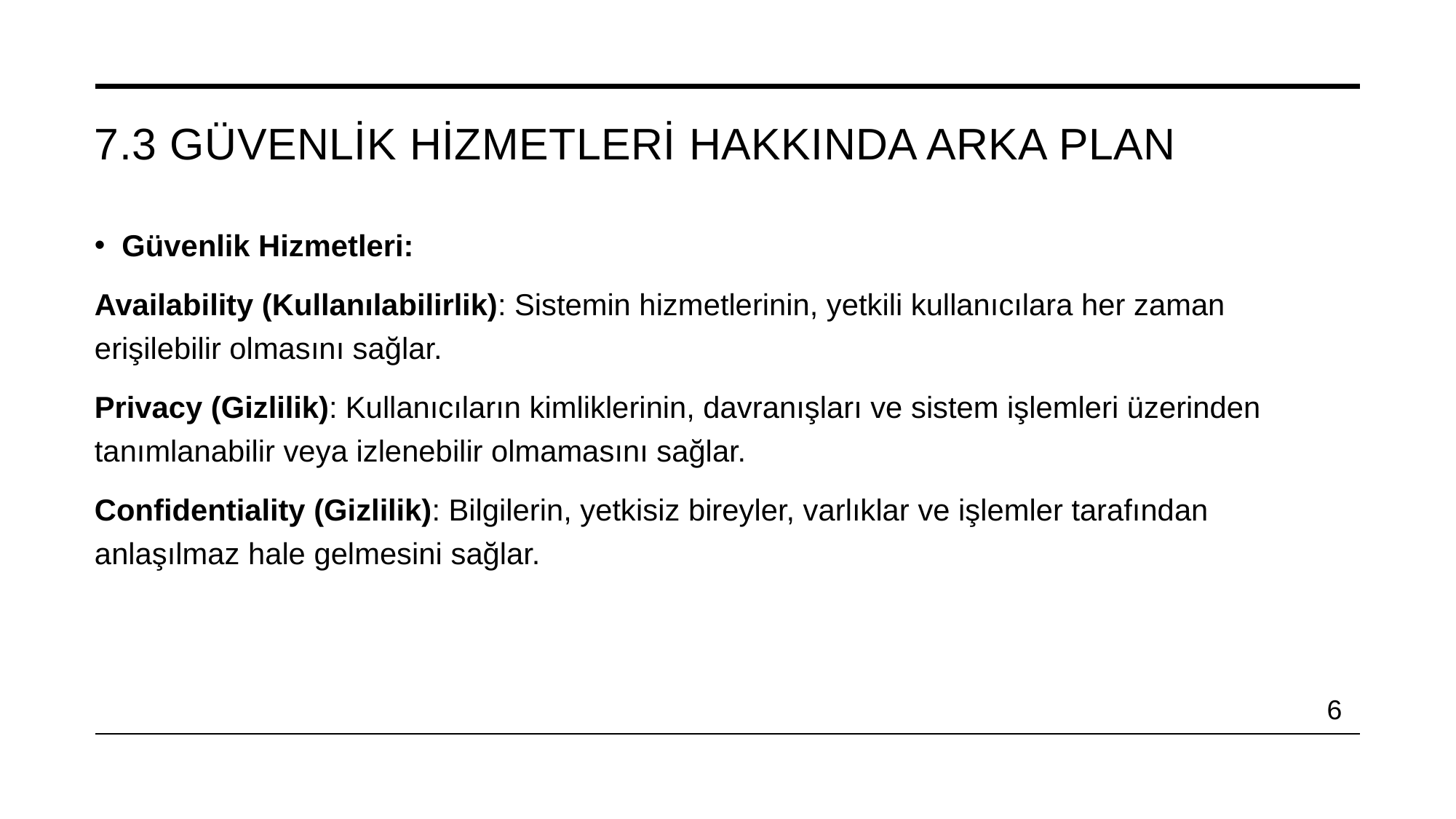

# 7.3 Güvenlik Hizmetleri Hakkında Arka Plan
Güvenlik Hizmetleri:
Availability (Kullanılabilirlik): Sistemin hizmetlerinin, yetkili kullanıcılara her zaman erişilebilir olmasını sağlar.
Privacy (Gizlilik): Kullanıcıların kimliklerinin, davranışları ve sistem işlemleri üzerinden tanımlanabilir veya izlenebilir olmamasını sağlar.
Confidentiality (Gizlilik): Bilgilerin, yetkisiz bireyler, varlıklar ve işlemler tarafından anlaşılmaz hale gelmesini sağlar.

6